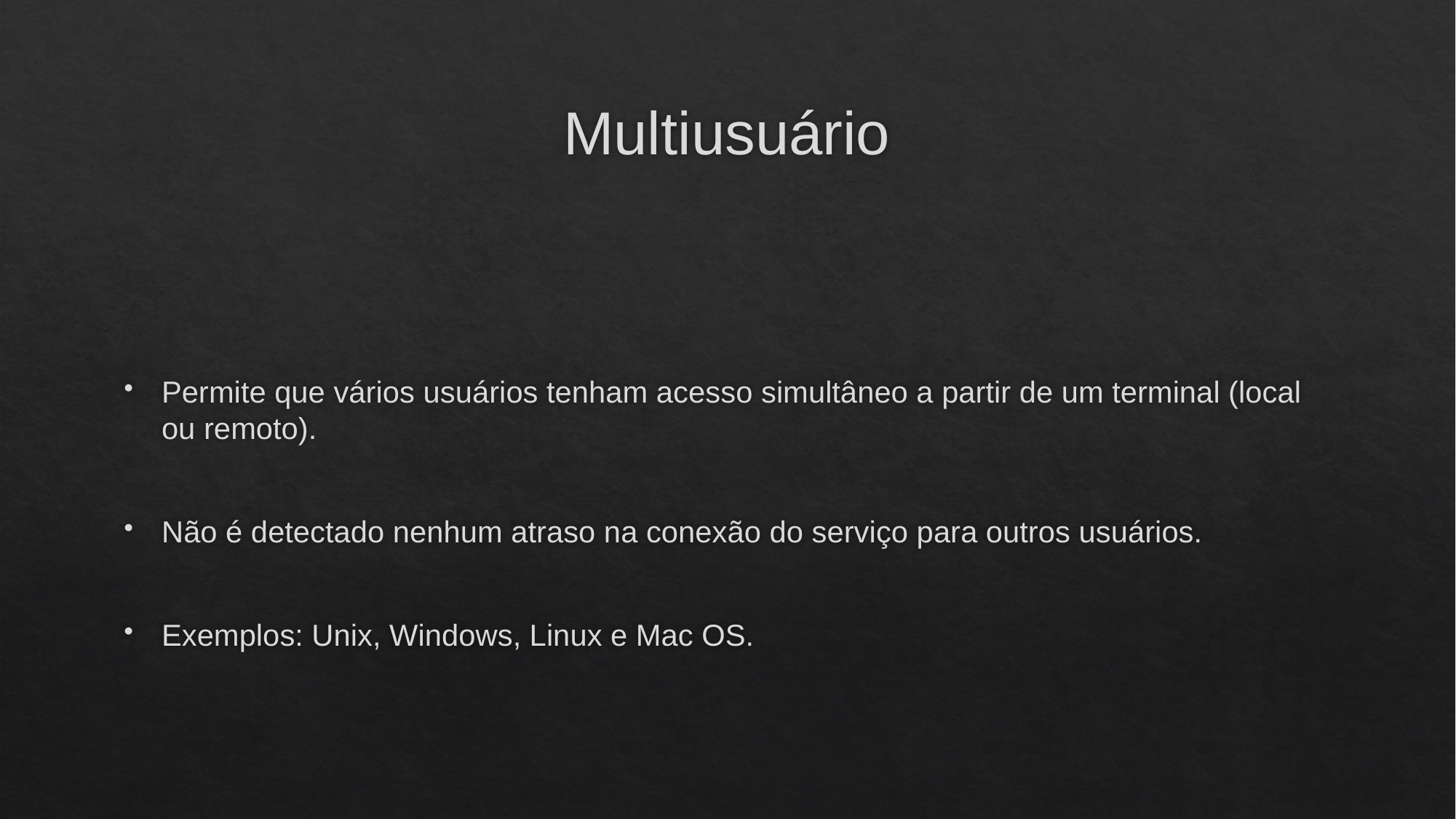

# Multiusuário
Permite que vários usuários tenham acesso simultâneo a partir de um terminal (local ou remoto).

Não é detectado nenhum atraso na conexão do serviço para outros usuários.

Exemplos: Unix, Windows, Linux e Mac OS.